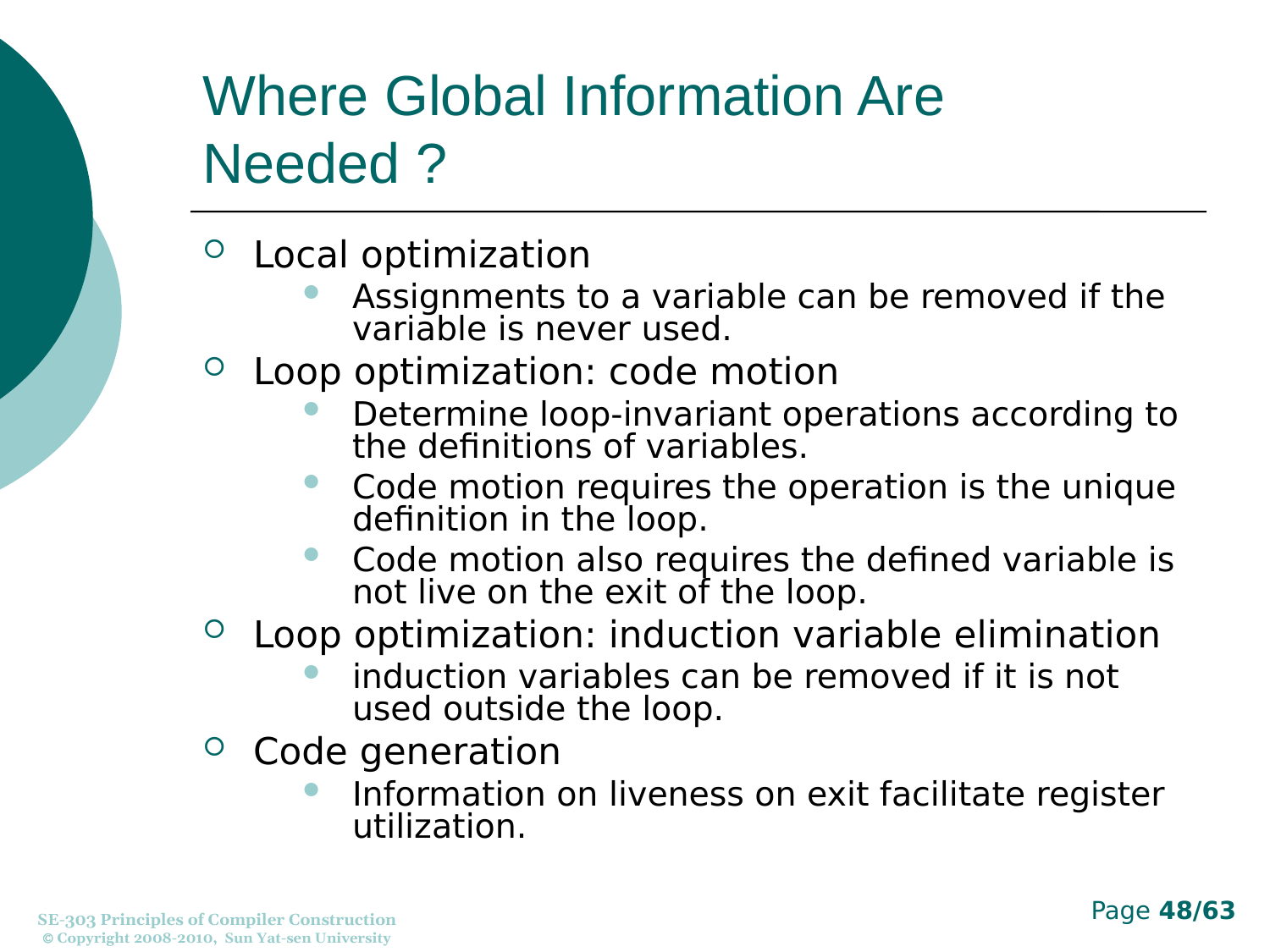

# Where Global Information Are Needed ?
Local optimization
Assignments to a variable can be removed if the variable is never used.
Loop optimization: code motion
Determine loop-invariant operations according to the definitions of variables.
Code motion requires the operation is the unique definition in the loop.
Code motion also requires the defined variable is not live on the exit of the loop.
Loop optimization: induction variable elimination
induction variables can be removed if it is not used outside the loop.
Code generation
Information on liveness on exit facilitate register utilization.
SE-303 Principles of Compiler Construction
© Copyright 2008-2010,  Sun Yat-sen University